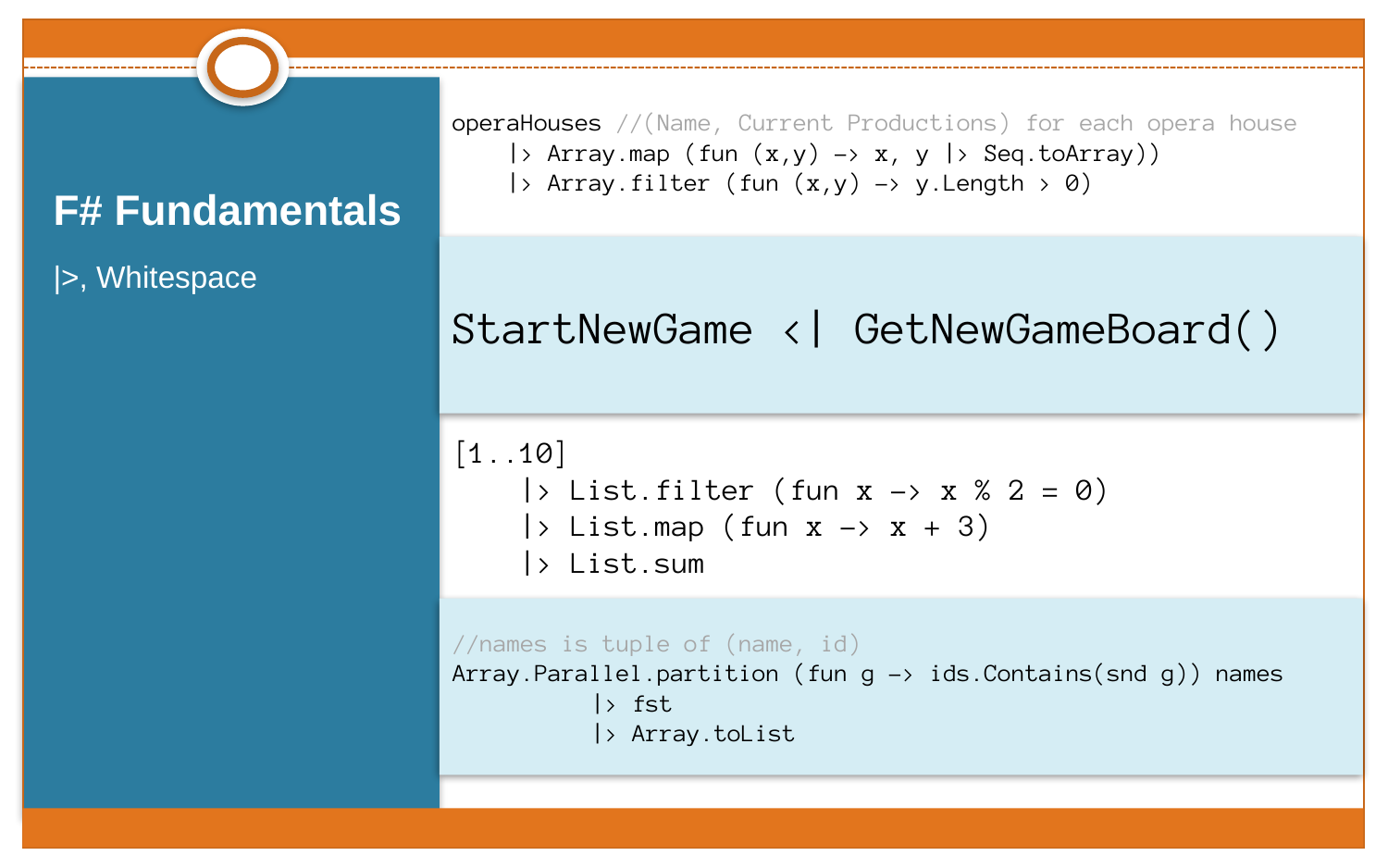

operaHouses //(Name, Current Productions) for each opera house
    |> Array.map (fun (x,y) -> x, y |> Seq.toArray))
    |> Array.filter (fun (x,y) -> y.Length > 0)
# F# Fundamentals
StartNewGame <| GetNewGameBoard()
|>, Whitespace
[1..10]
    |> List.filter (fun x -> x % 2 = 0)
    |> List.map (fun x -> x + 3)
    |> List.sum
//names is tuple of (name, id)
Array.Parallel.partition (fun g -> ids.Contains(snd g)) names
	|> fst
	|> Array.toList